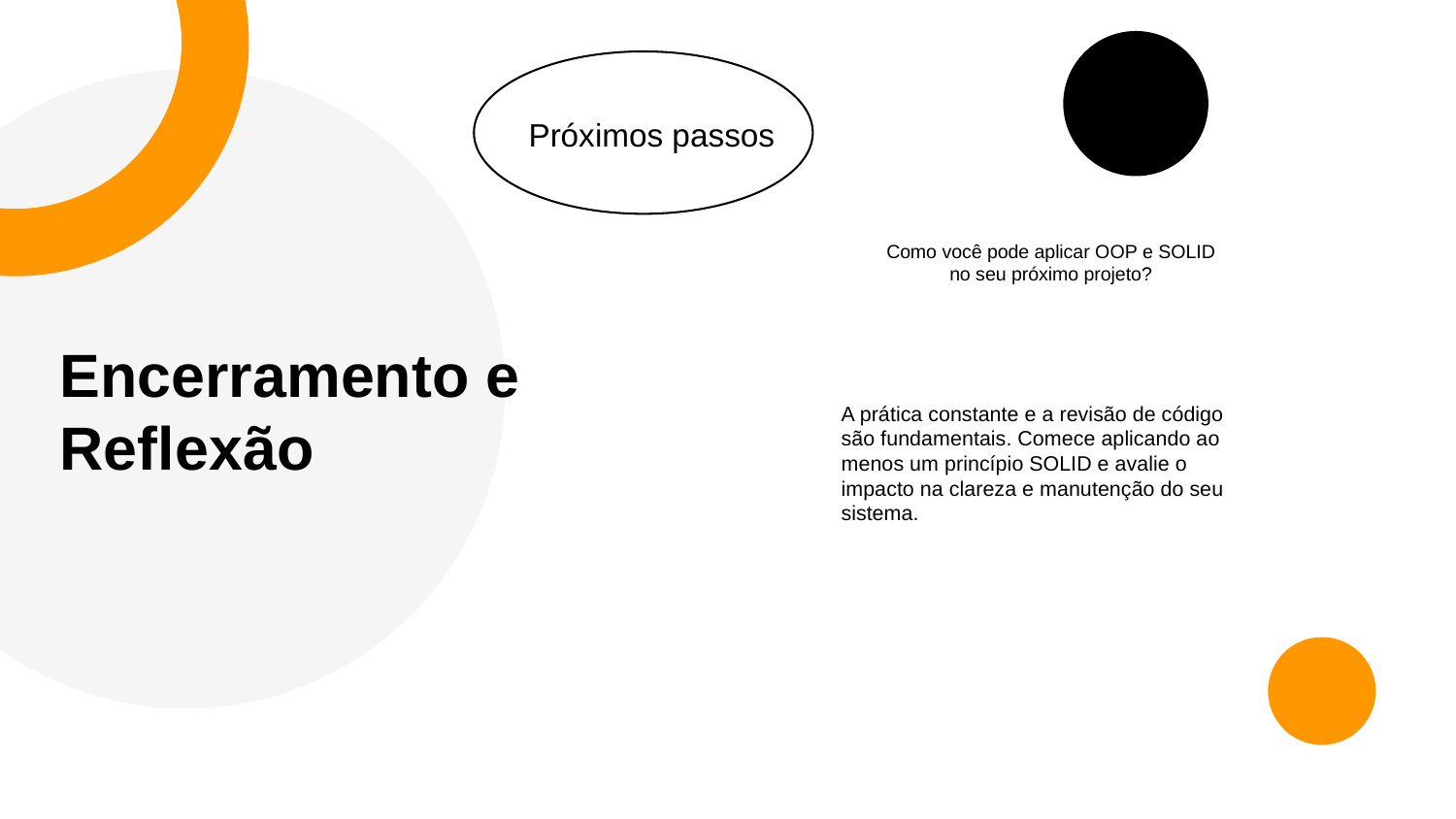

Próximos passos
Como você pode aplicar OOP e SOLID no seu próximo projeto?
Encerramento e Reflexão
A prática constante e a revisão de código são fundamentais. Comece aplicando ao menos um princípio SOLID e avalie o impacto na clareza e manutenção do seu sistema.